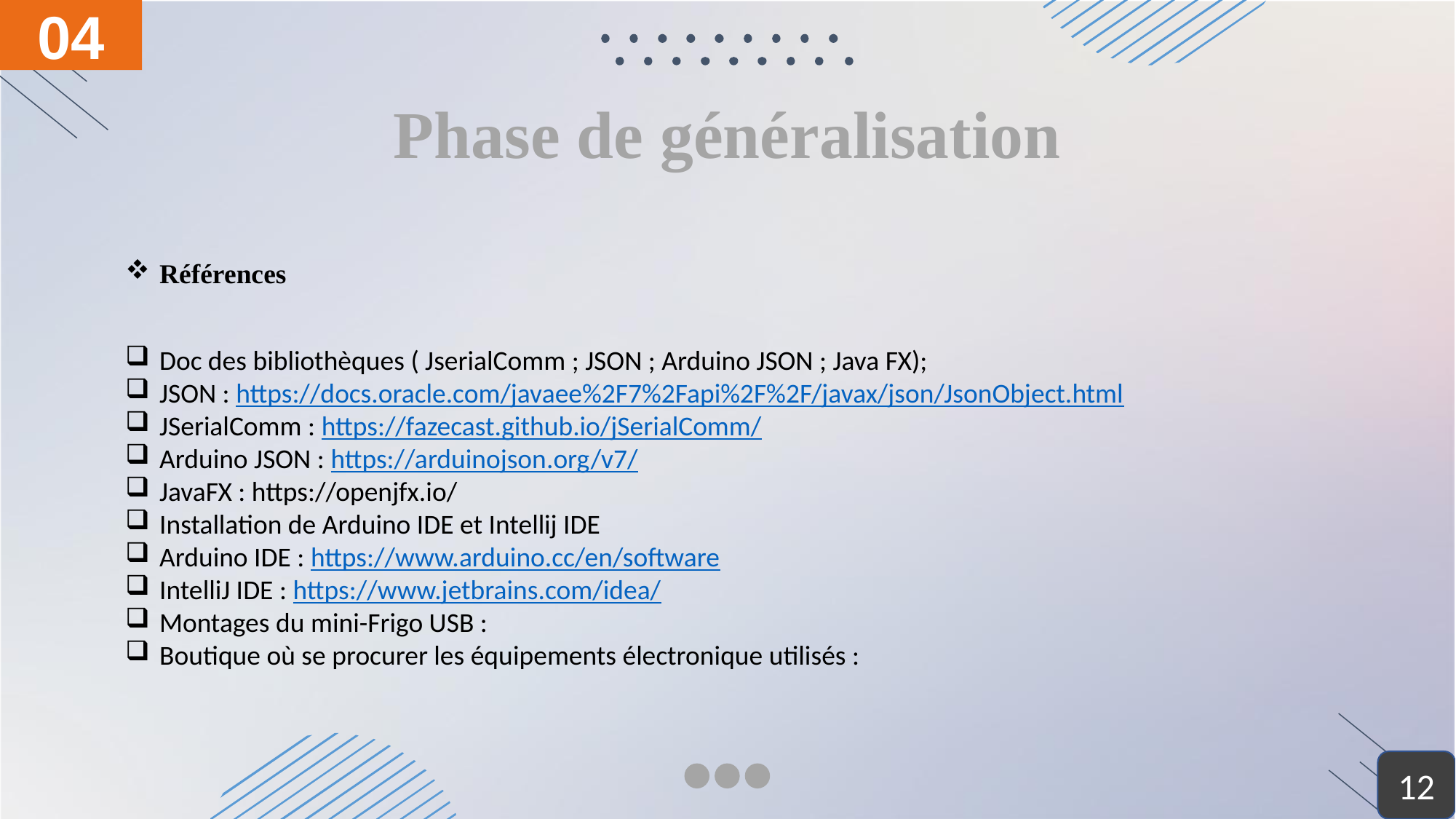

04
# Phase de généralisation
Références
Doc des bibliothèques ( JserialComm ; JSON ; Arduino JSON ; Java FX);
JSON : https://docs.oracle.com/javaee%2F7%2Fapi%2F%2F/javax/json/JsonObject.html
JSerialComm : https://fazecast.github.io/jSerialComm/
Arduino JSON : https://arduinojson.org/v7/
JavaFX : https://openjfx.io/
Installation de Arduino IDE et Intellij IDE
Arduino IDE : https://www.arduino.cc/en/software
IntelliJ IDE : https://www.jetbrains.com/idea/
Montages du mini-Frigo USB :
Boutique où se procurer les équipements électronique utilisés :
12